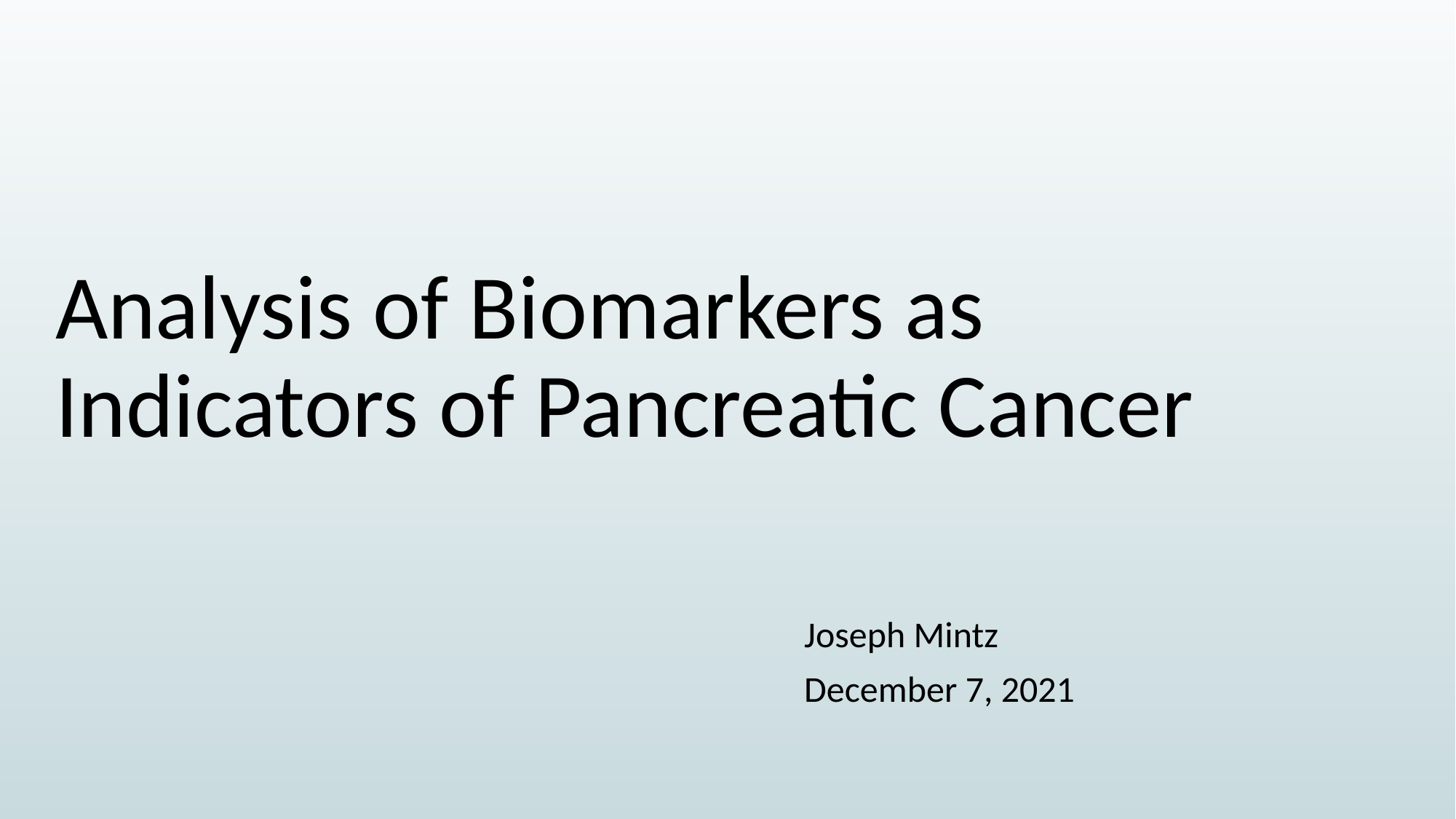

# Analysis of Biomarkers as Indicators of Pancreatic Cancer
Joseph Mintz
December 7, 2021